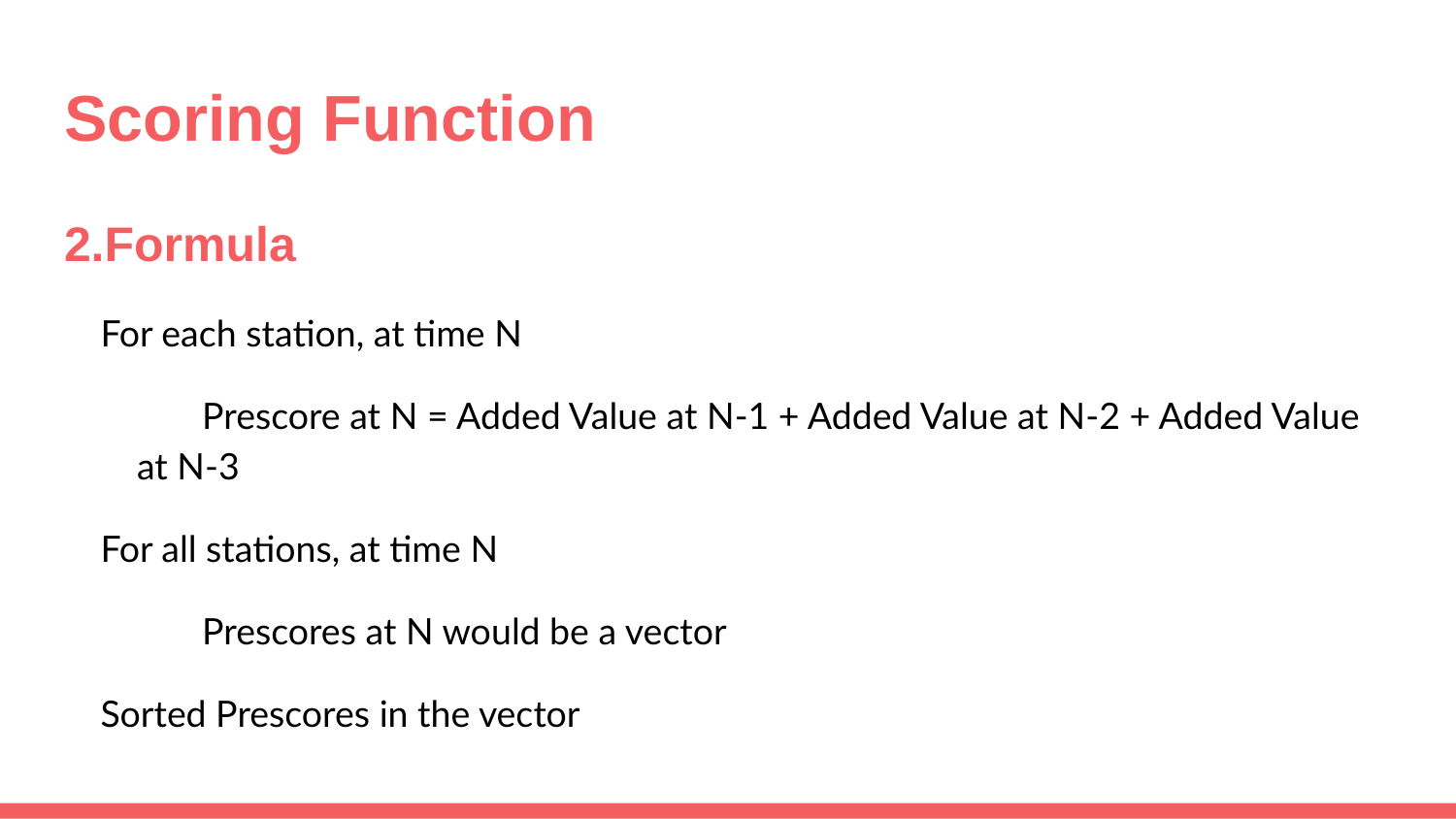

# Scoring Function

2.Formula
For each station, at time N
           Prescore at N = Added Value at N-1 + Added Value at N-2 + Added Value at N-3
For all stations, at time N
           Prescores at N would be a vector
Sorted Prescores in the vector